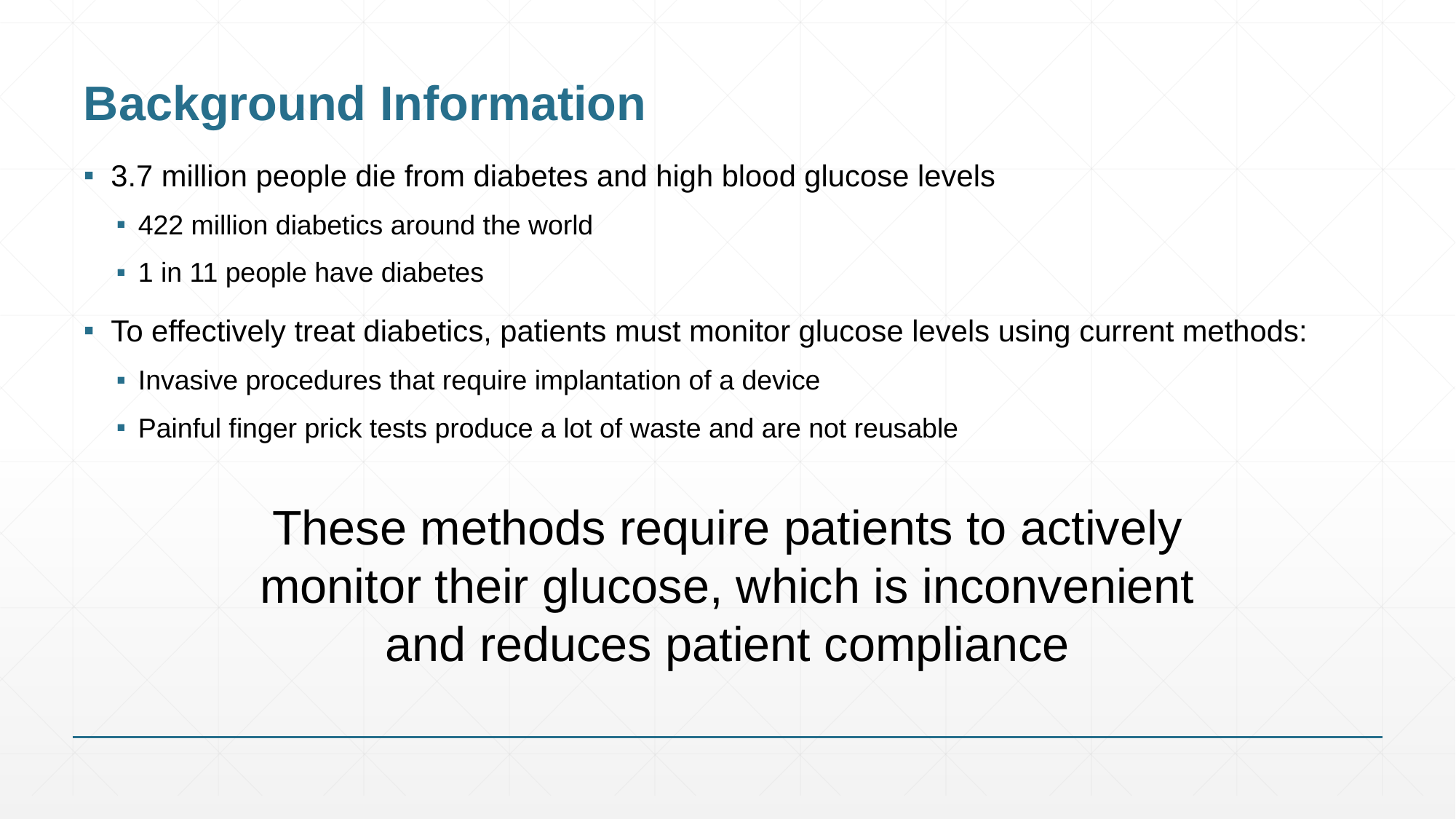

# Background Information
3.7 million people die from diabetes and high blood glucose levels
422 million diabetics around the world
1 in 11 people have diabetes
To effectively treat diabetics, patients must monitor glucose levels using current methods:
Invasive procedures that require implantation of a device
Painful finger prick tests produce a lot of waste and are not reusable

These methods require patients to actively monitor their glucose, which is inconvenient and reduces patient compliance